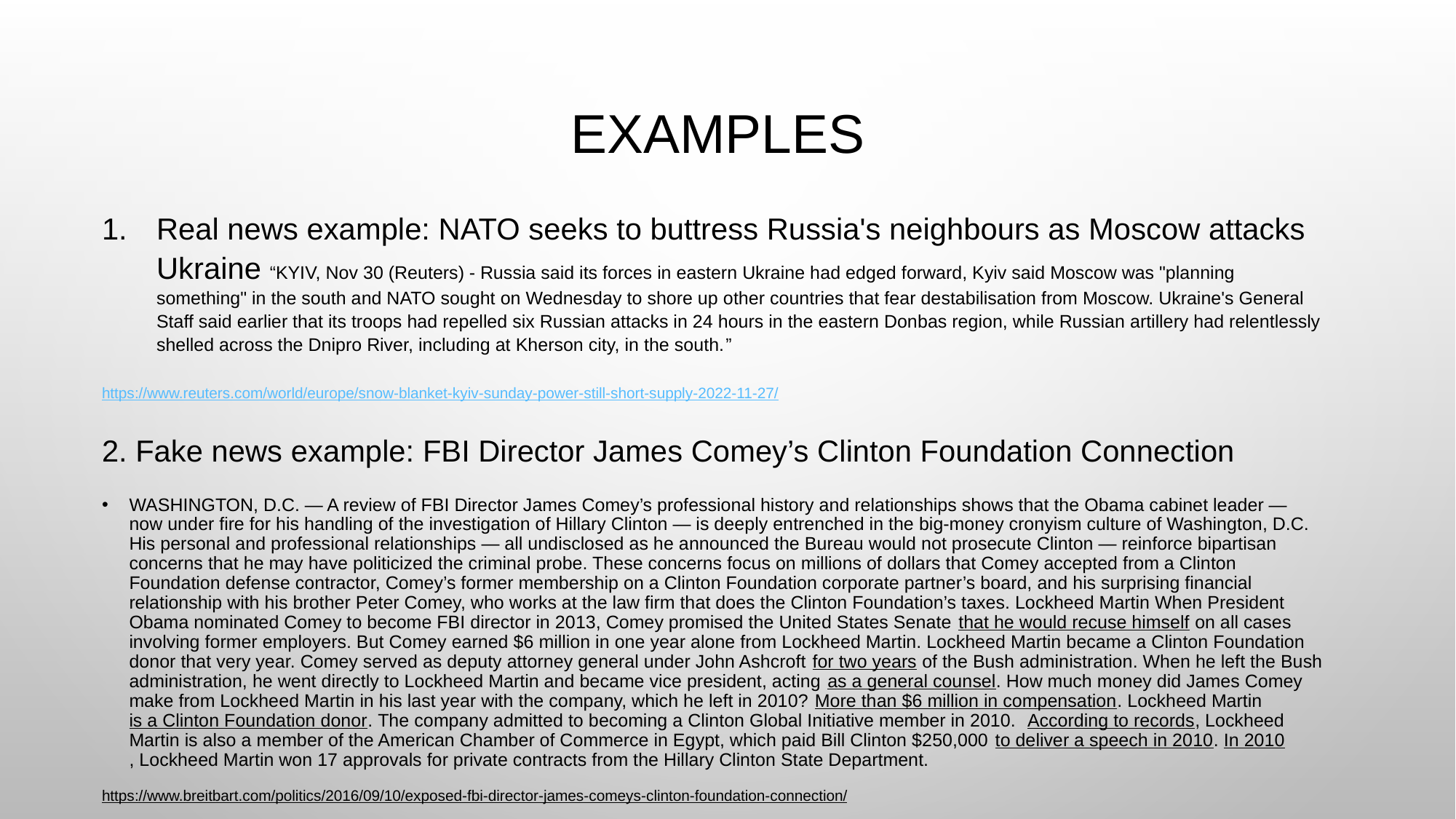

# Examples
Real news example: NATO seeks to buttress Russia's neighbours as Moscow attacks Ukraine “KYIV, Nov 30 (Reuters) - Russia said its forces in eastern Ukraine had edged forward, Kyiv said Moscow was "planning something" in the south and NATO sought on Wednesday to shore up other countries that fear destabilisation from Moscow. Ukraine's General Staff said earlier that its troops had repelled six Russian attacks in 24 hours in the eastern Donbas region, while Russian artillery had relentlessly shelled across the Dnipro River, including at Kherson city, in the south.”
https://www.reuters.com/world/europe/snow-blanket-kyiv-sunday-power-still-short-supply-2022-11-27/
2. Fake news example: FBI Director James Comey’s Clinton Foundation Connection
WASHINGTON, D.C. — A review of FBI Director James Comey’s professional history and relationships shows that the Obama cabinet leader — now under fire for his handling of the investigation of Hillary Clinton — is deeply entrenched in the big-money cronyism culture of Washington, D.C. His personal and professional relationships — all undisclosed as he announced the Bureau would not prosecute Clinton — reinforce bipartisan concerns that he may have politicized the criminal probe. These concerns focus on millions of dollars that Comey accepted from a Clinton Foundation defense contractor, Comey’s former membership on a Clinton Foundation corporate partner’s board, and his surprising financial relationship with his brother Peter Comey, who works at the law firm that does the Clinton Foundation’s taxes. Lockheed Martin When President Obama nominated Comey to become FBI director in 2013, Comey promised the United States Senate that he would recuse himself on all cases involving former employers. But Comey earned $6 million in one year alone from Lockheed Martin. Lockheed Martin became a Clinton Foundation donor that very year. Comey served as deputy attorney general under John Ashcroft for two years of the Bush administration. When he left the Bush administration, he went directly to Lockheed Martin and became vice president, acting as a general counsel. How much money did James Comey make from Lockheed Martin in his last year with the company, which he left in 2010? More than $6 million in compensation. Lockheed Martin is a Clinton Foundation donor. The company admitted to becoming a Clinton Global Initiative member in 2010.  According to records, Lockheed Martin is also a member of the American Chamber of Commerce in Egypt, which paid Bill Clinton $250,000 to deliver a speech in 2010. In 2010, Lockheed Martin won 17 approvals for private contracts from the Hillary Clinton State Department.
https://www.breitbart.com/politics/2016/09/10/exposed-fbi-director-james-comeys-clinton-foundation-connection/